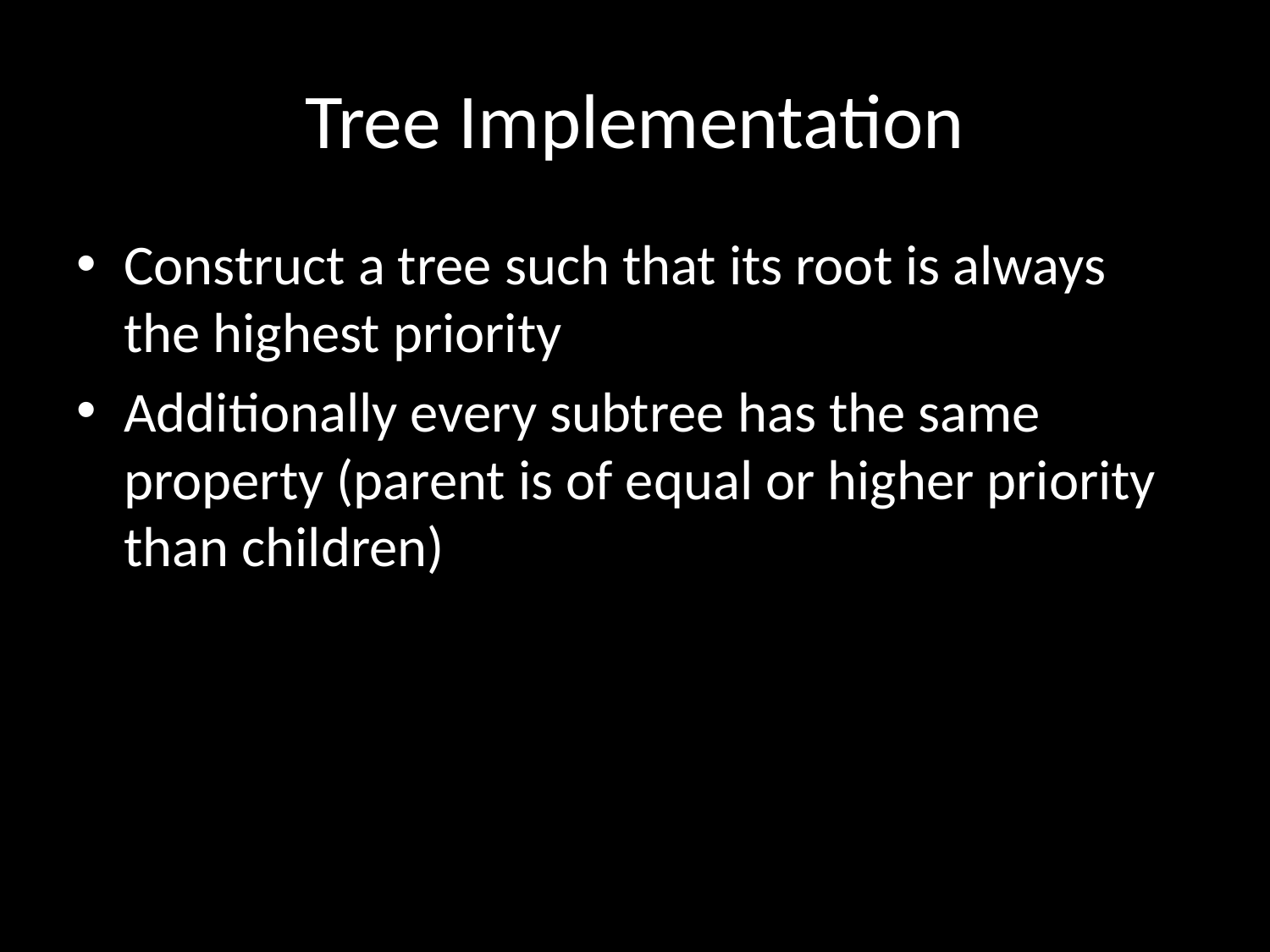

# Tree Implementation
Construct a tree such that its root is always the highest priority
Additionally every subtree has the same property (parent is of equal or higher priority than children)